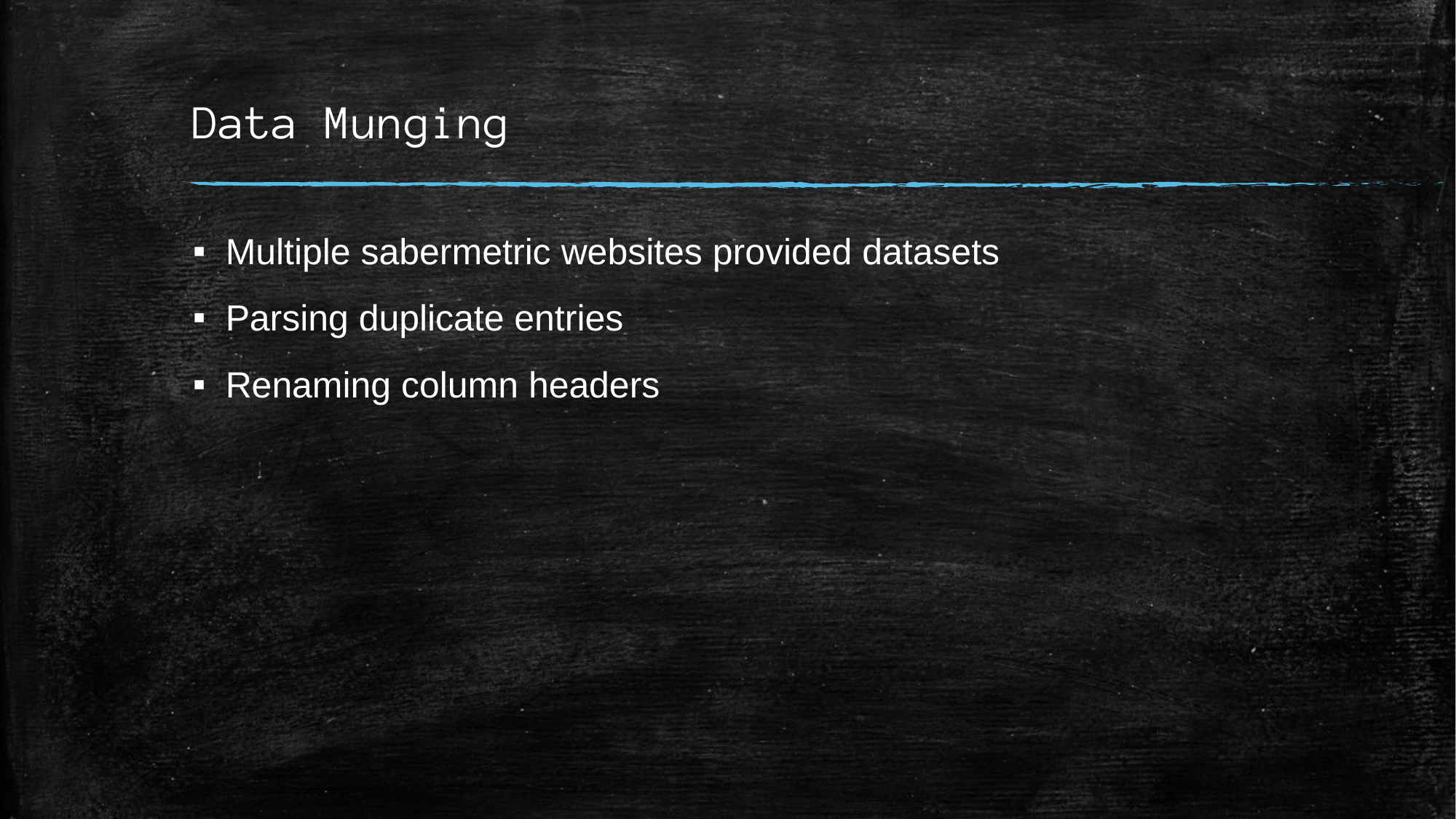

# Data Munging
Multiple sabermetric websites provided datasets
Parsing duplicate entries
Renaming column headers